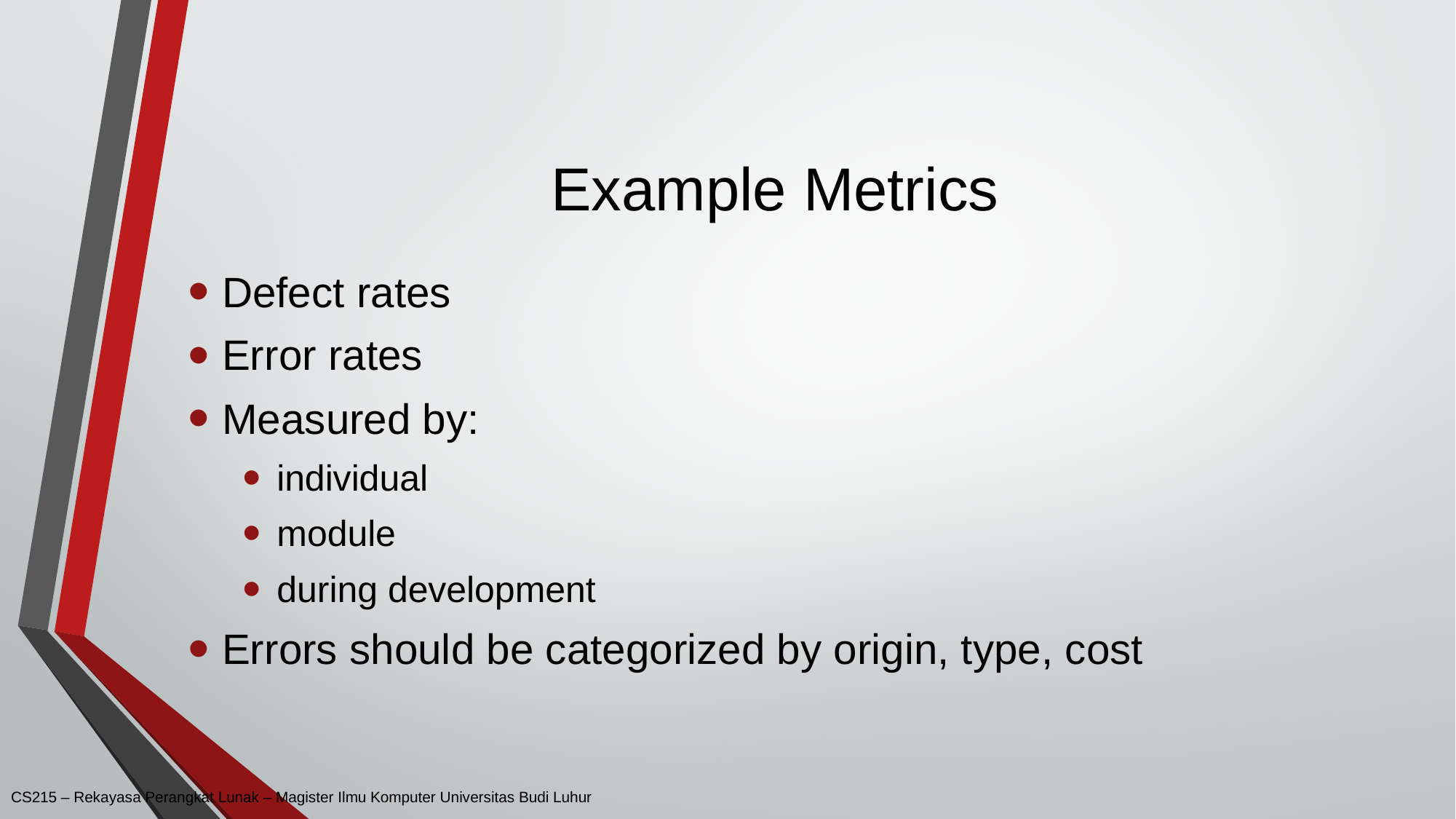

# Example Metrics
Defect rates
Error rates
Measured by:
individual
module
during development
Errors should be categorized by origin, type, cost
CS215 – Rekayasa Perangkat Lunak – Magister Ilmu Komputer Universitas Budi Luhur